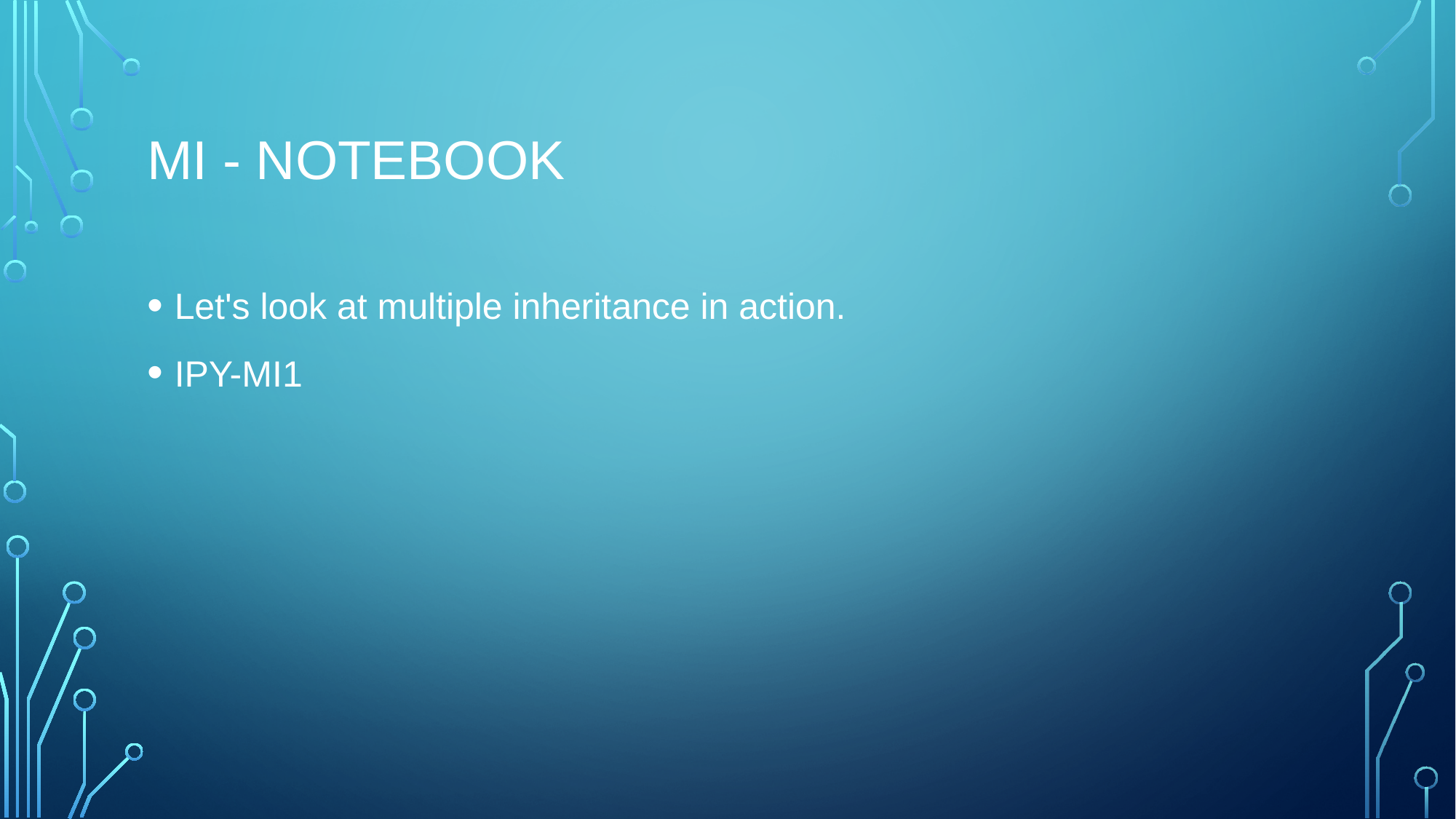

# MI - Notebook
Let's look at multiple inheritance in action.
IPY-MI1